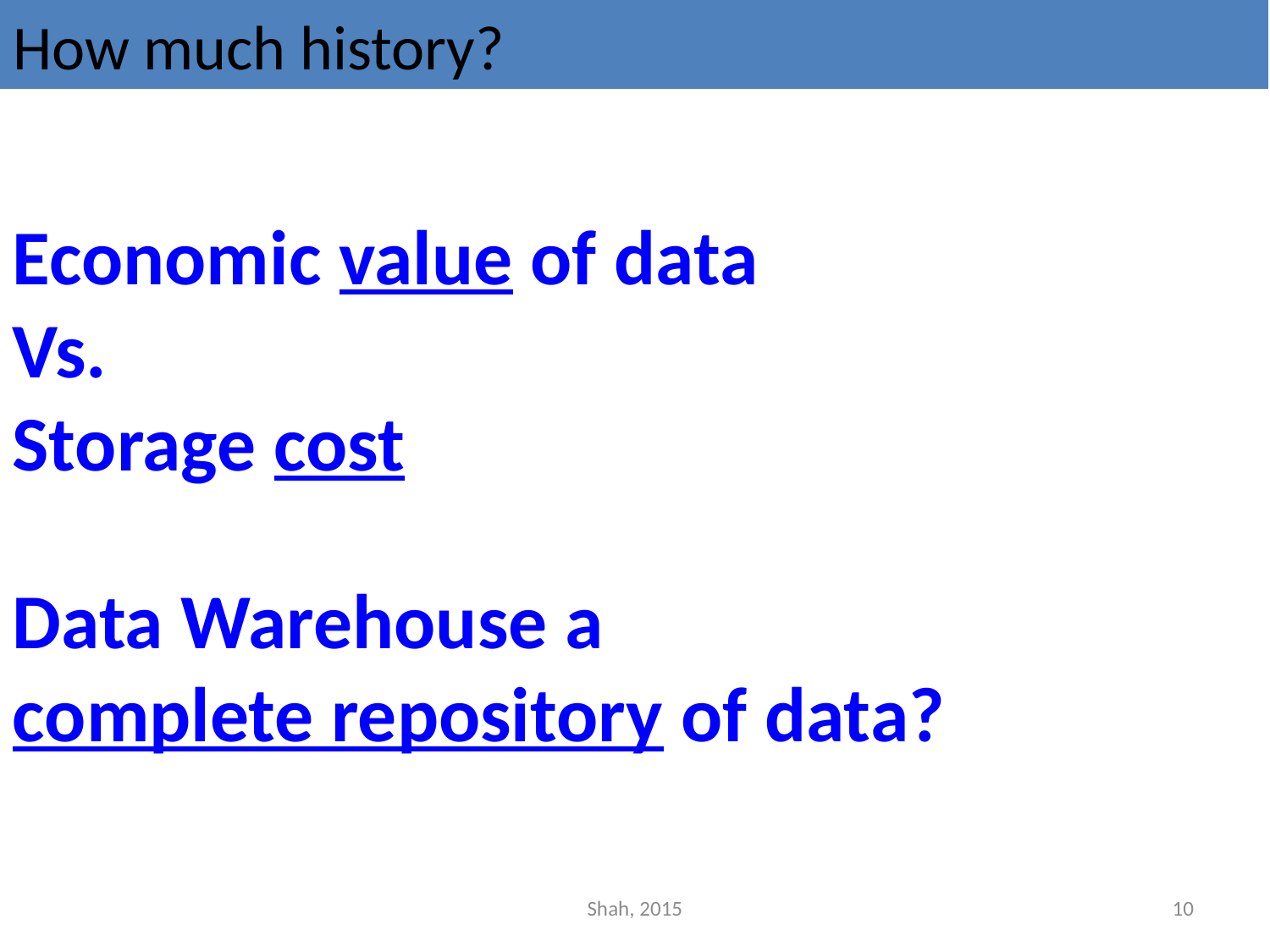

# How much history?
Economic value of data
Vs.
Storage cost

Data Warehouse a
complete repository of data?
Shah, 2015
10